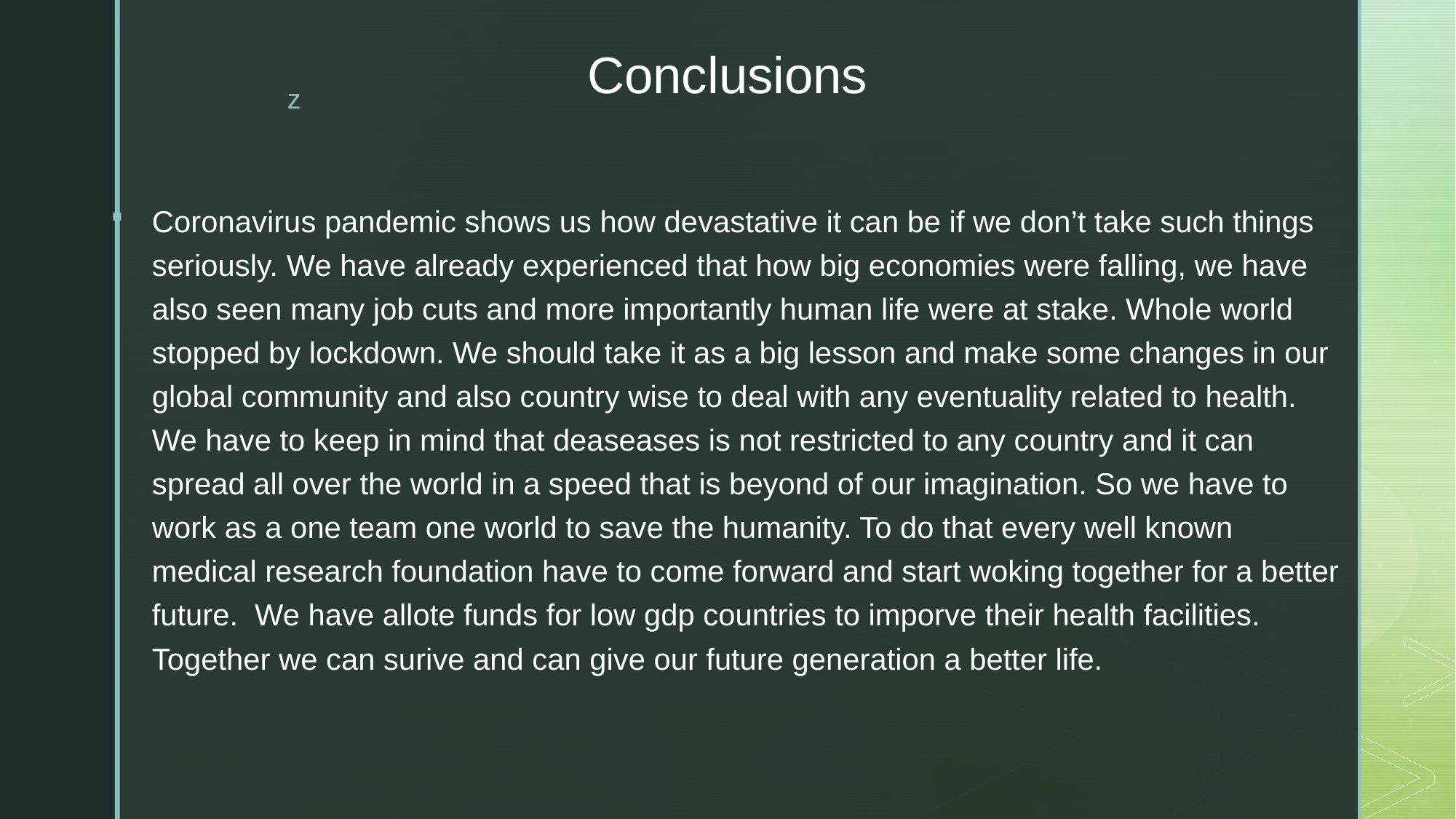

# Conclusions
Coronavirus pandemic shows us how devastative it can be if we don’t take such things seriously. We have already experienced that how big economies were falling, we have also seen many job cuts and more importantly human life were at stake. Whole world stopped by lockdown. We should take it as a big lesson and make some changes in our global community and also country wise to deal with any eventuality related to health. We have to keep in mind that deaseases is not restricted to any country and it can spread all over the world in a speed that is beyond of our imagination. So we have to work as a one team one world to save the humanity. To do that every well known medical research foundation have to come forward and start woking together for a better future.  We have allote funds for low gdp countries to imporve their health facilities.  Together we can surive and can give our future generation a better life.